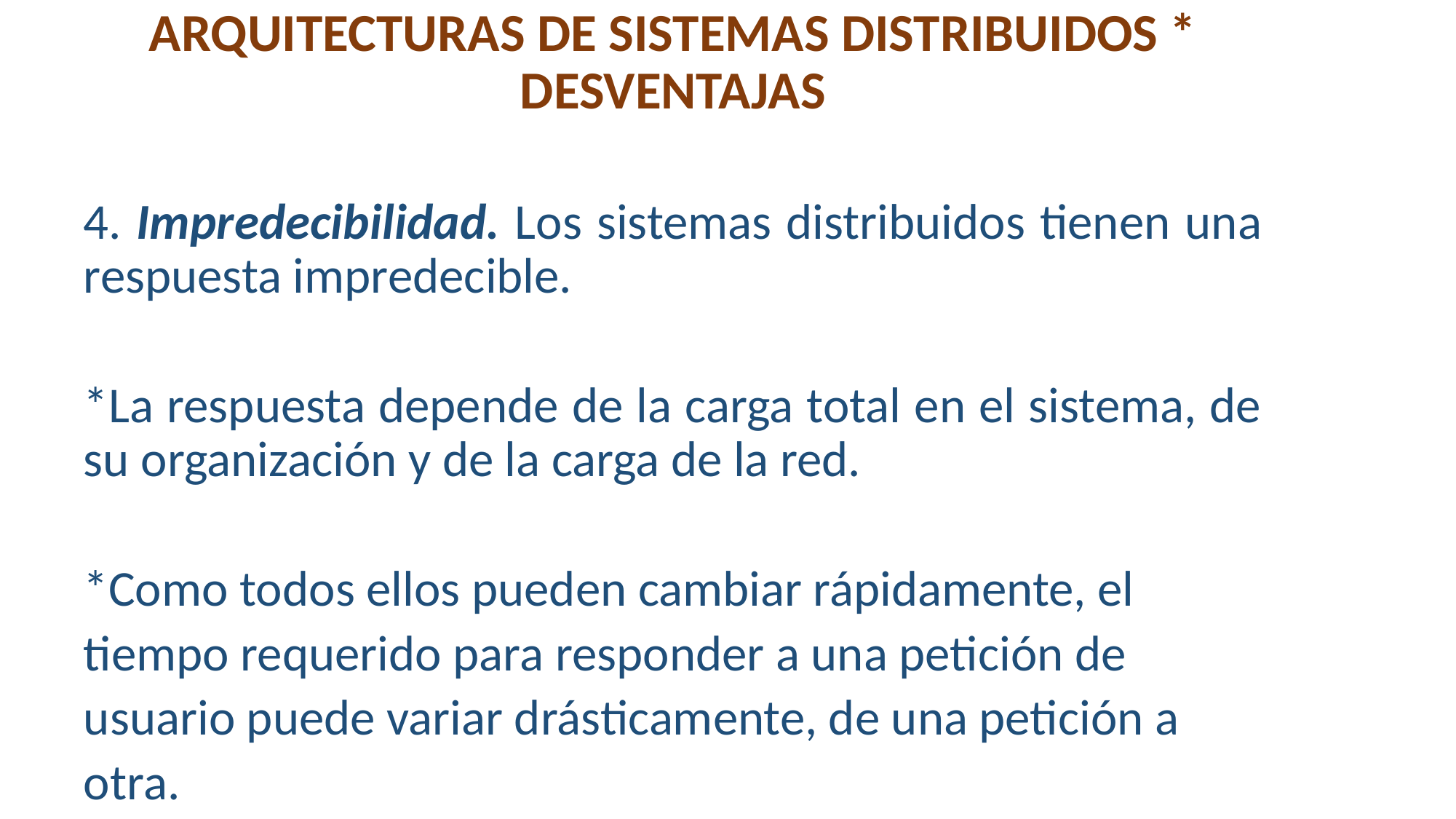

ARQUITECTURAS DE SISTEMAS DISTRIBUIDOS * DESVENTAJAS

4. Impredecibilidad. Los sistemas distribuidos tienen una respuesta impredecible.

*La respuesta depende de la carga total en el sistema, de su organización y de la carga de la red.

*Como todos ellos pueden cambiar rápidamente, el
tiempo requerido para responder a una petición de
usuario puede variar drásticamente, de una petición a
otra.
Arquitecturas de Sistemas
Distribuidos